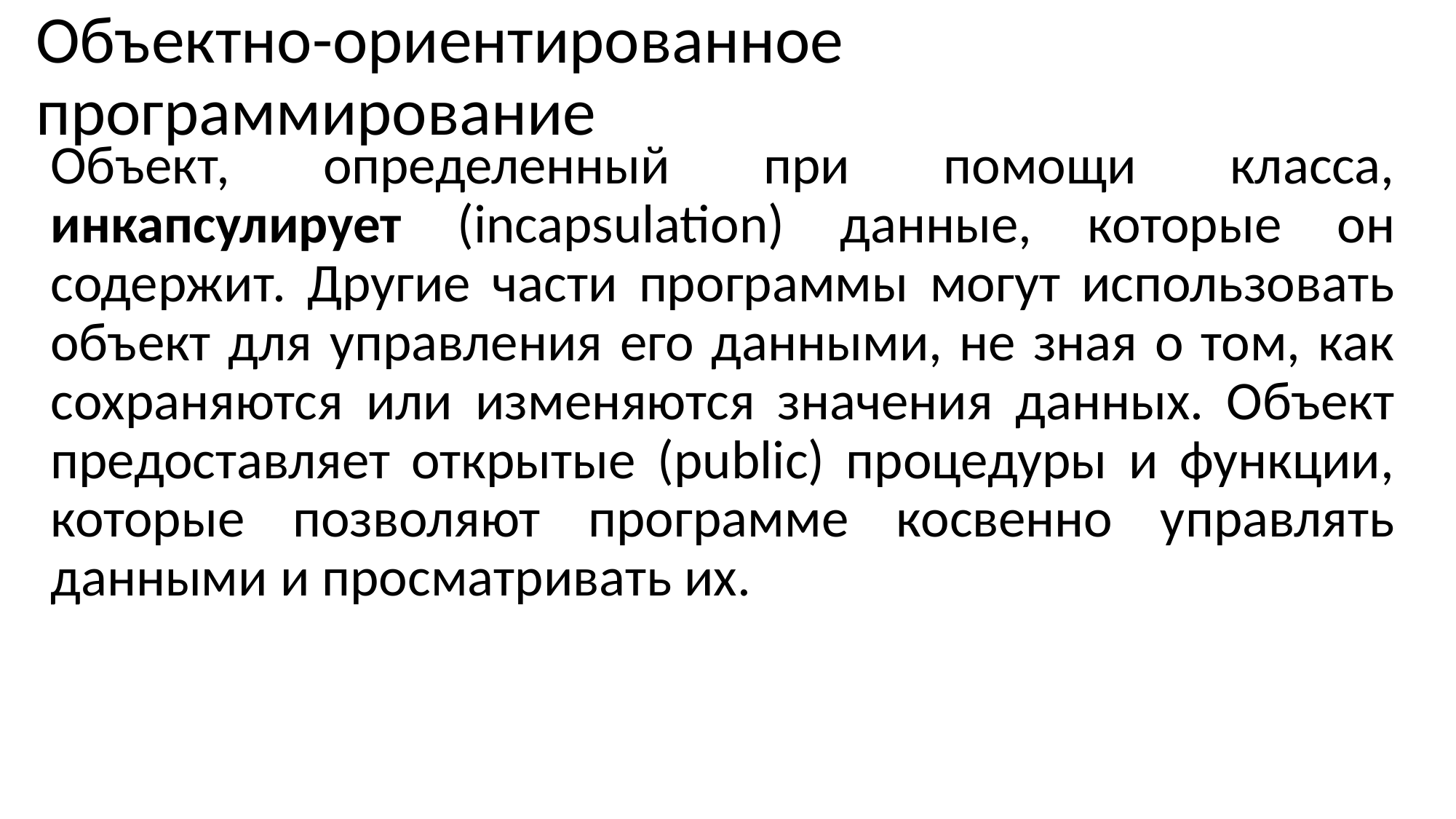

# Объектно-ориентированное программирование
Объект, определенный при помощи класса, инкапсулирует (incapsulation) данные, которые он содержит. Другие части программы могут использовать объект для управления его данными, не зная о том, как сохраняются или изменяются значения данных. Объект предоставляет открытые (public) процедуры и функции, которые позволяют программе косвенно управлять данными и просматривать их.